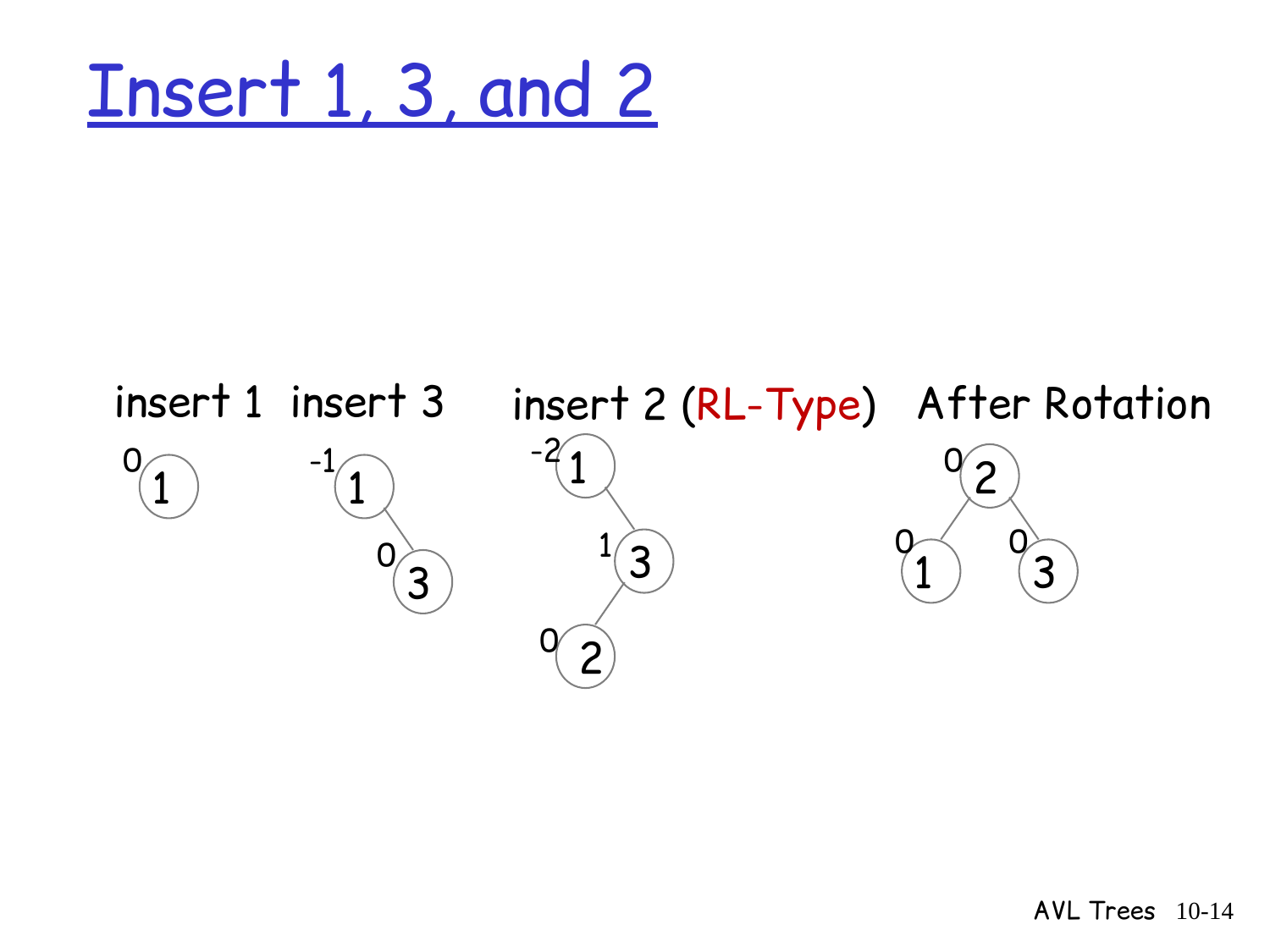

# Insert 1, 3, and 2
insert 1

1
0
insert 3

1

3
-1
0
After Rotation

2

1

3
0
0
0
insert 2 (RL-Type)
-2

1

1

3

0

2
AVL Trees
10-14